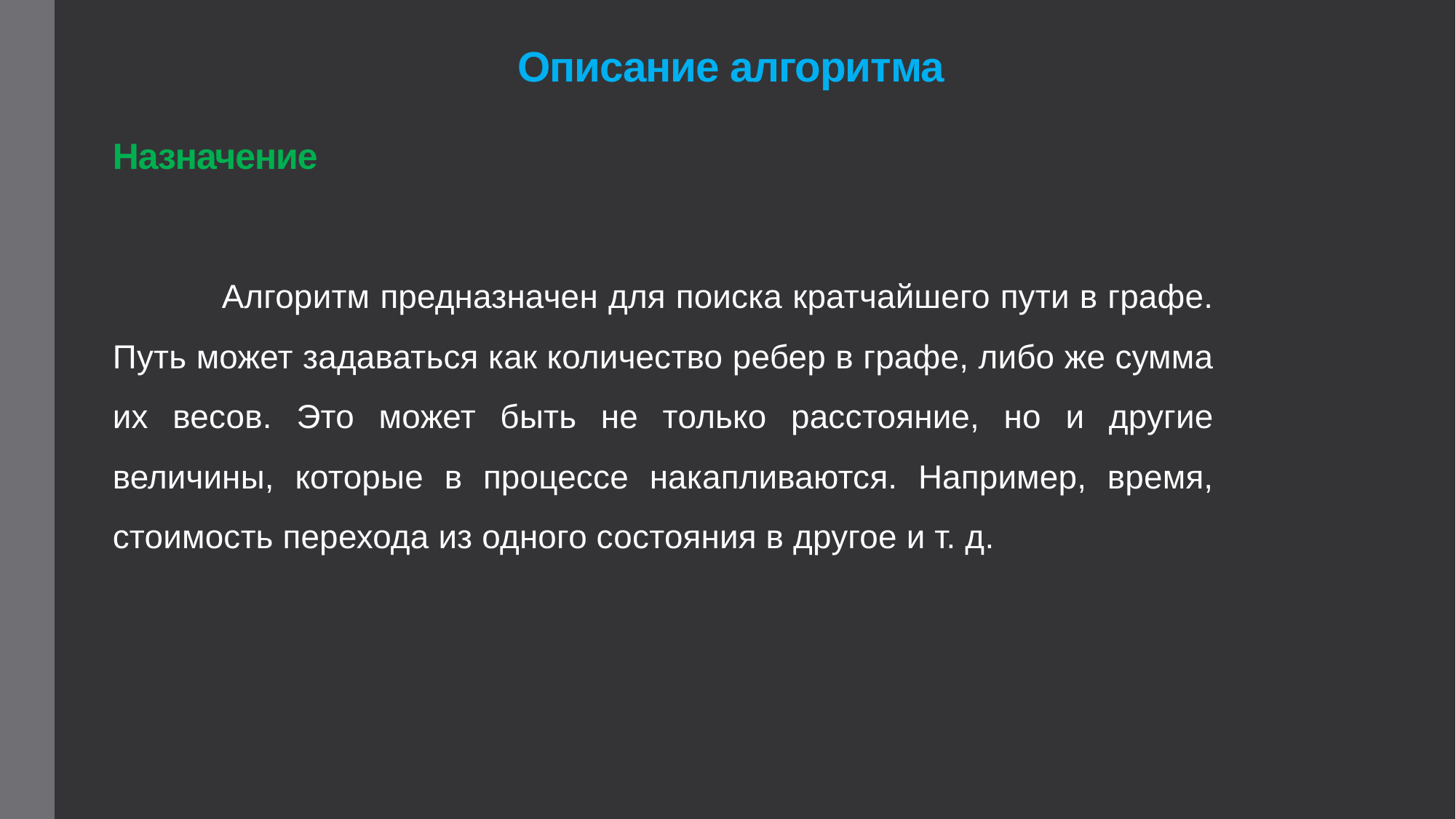

Описание алгоритма
# Назначение
	Алгоритм предназначен для поиска кратчайшего пути в графе. Путь может задаваться как количество ребер в графе, либо же сумма их весов. Это может быть не только расстояние, но и другие величины, которые в процессе накапливаются. Например, время, стоимость перехода из одного состояния в другое и т. д.